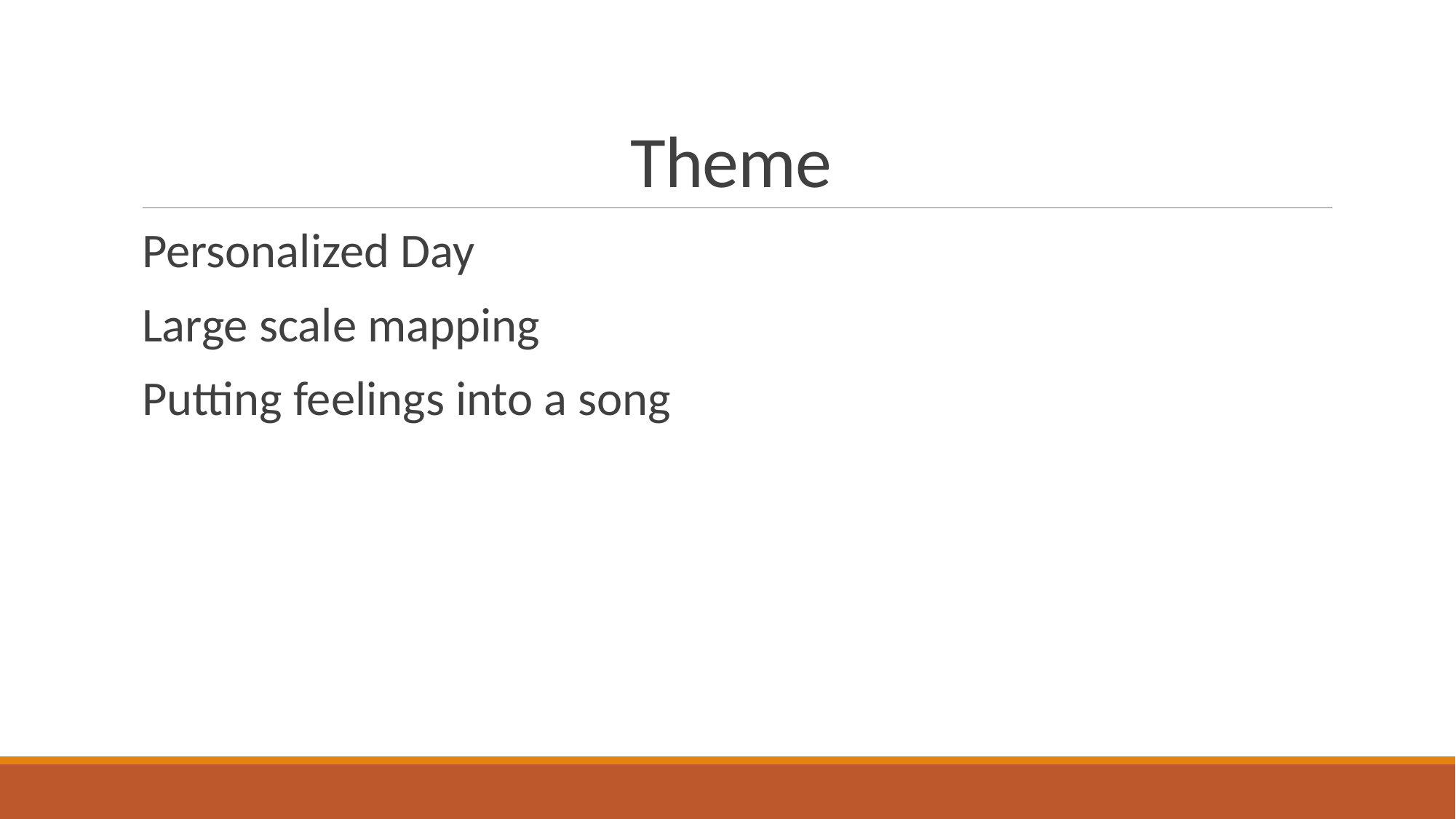

# Theme
Personalized Day
Large scale mapping
Putting feelings into a song